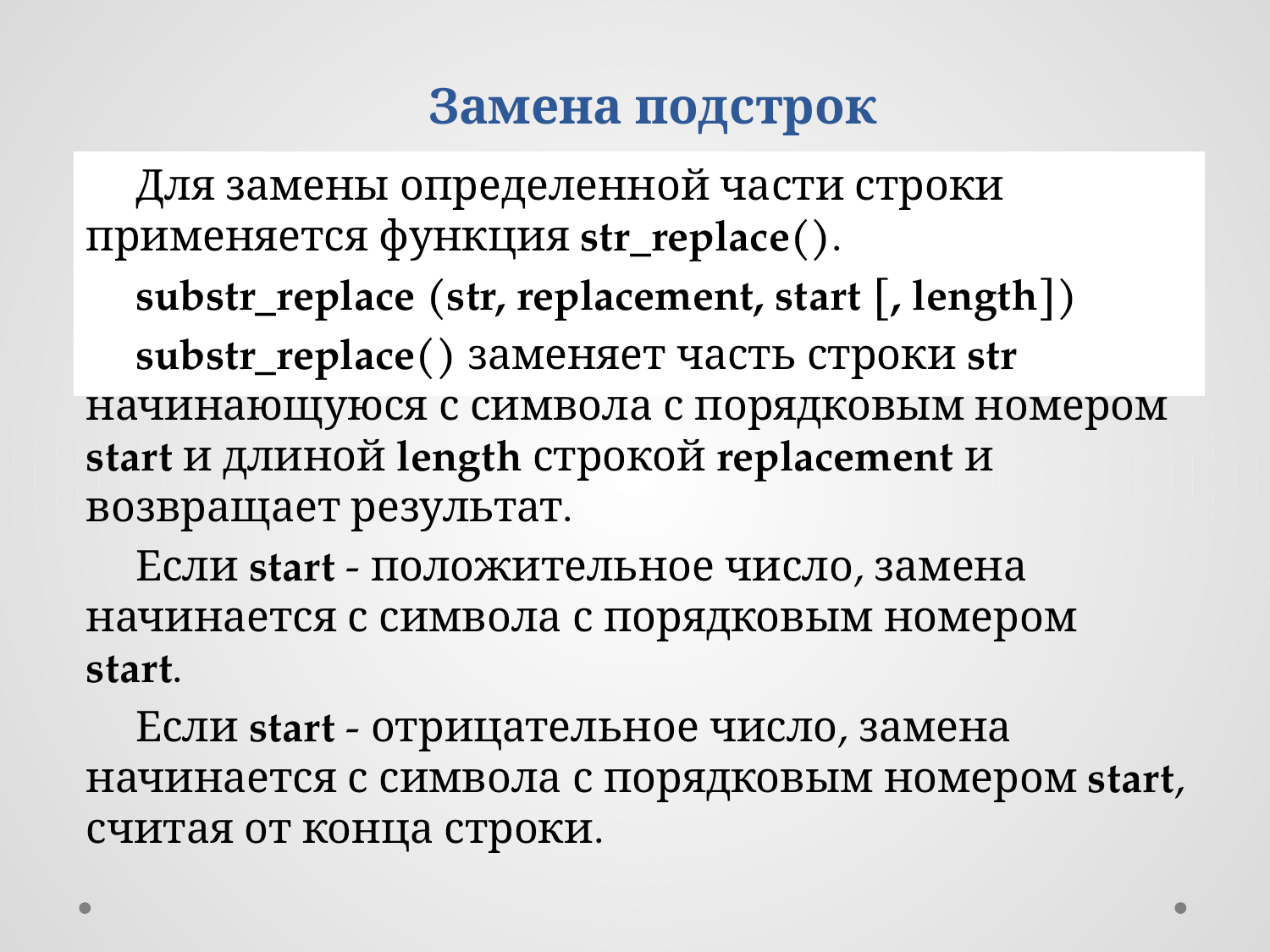

Замена подстрок
Для замены определенной части строки применяется функция str_replace().
substr_replace (str, replacement, start [, length])
substr_replace() заменяет часть строки str начинающуюся с символа с порядковым номером start и длиной length строкой replacement и возвращает результат.
Если start - положительное число, замена начинается с символа с порядковым номером start.
Если start - отрицательное число, замена начинается с символа с порядковым номером start, считая от конца строки.